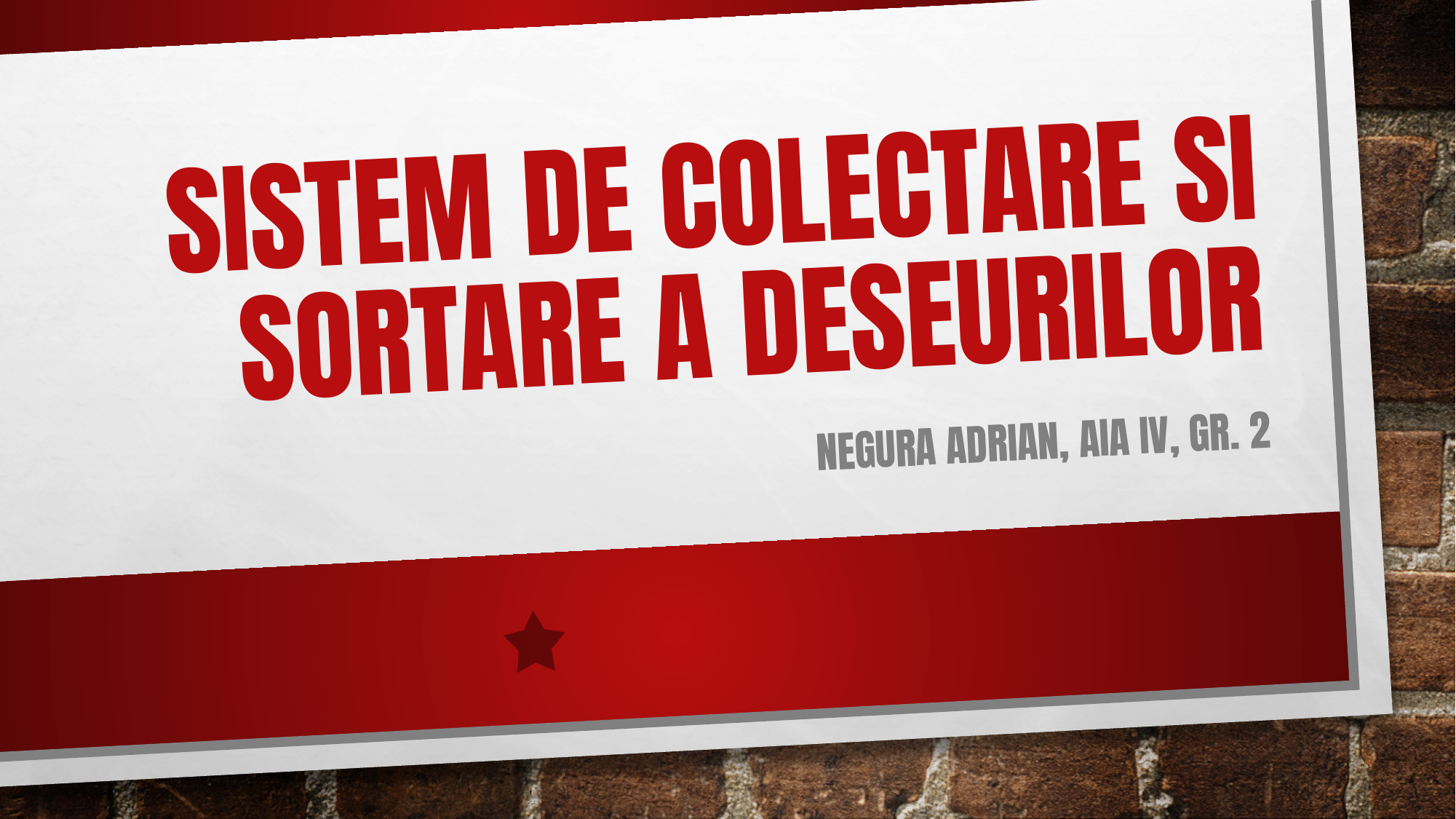

# Sistem de Colectare si Sortare a Deseurilor
Negura Adrian, AIA iv, gr. 2